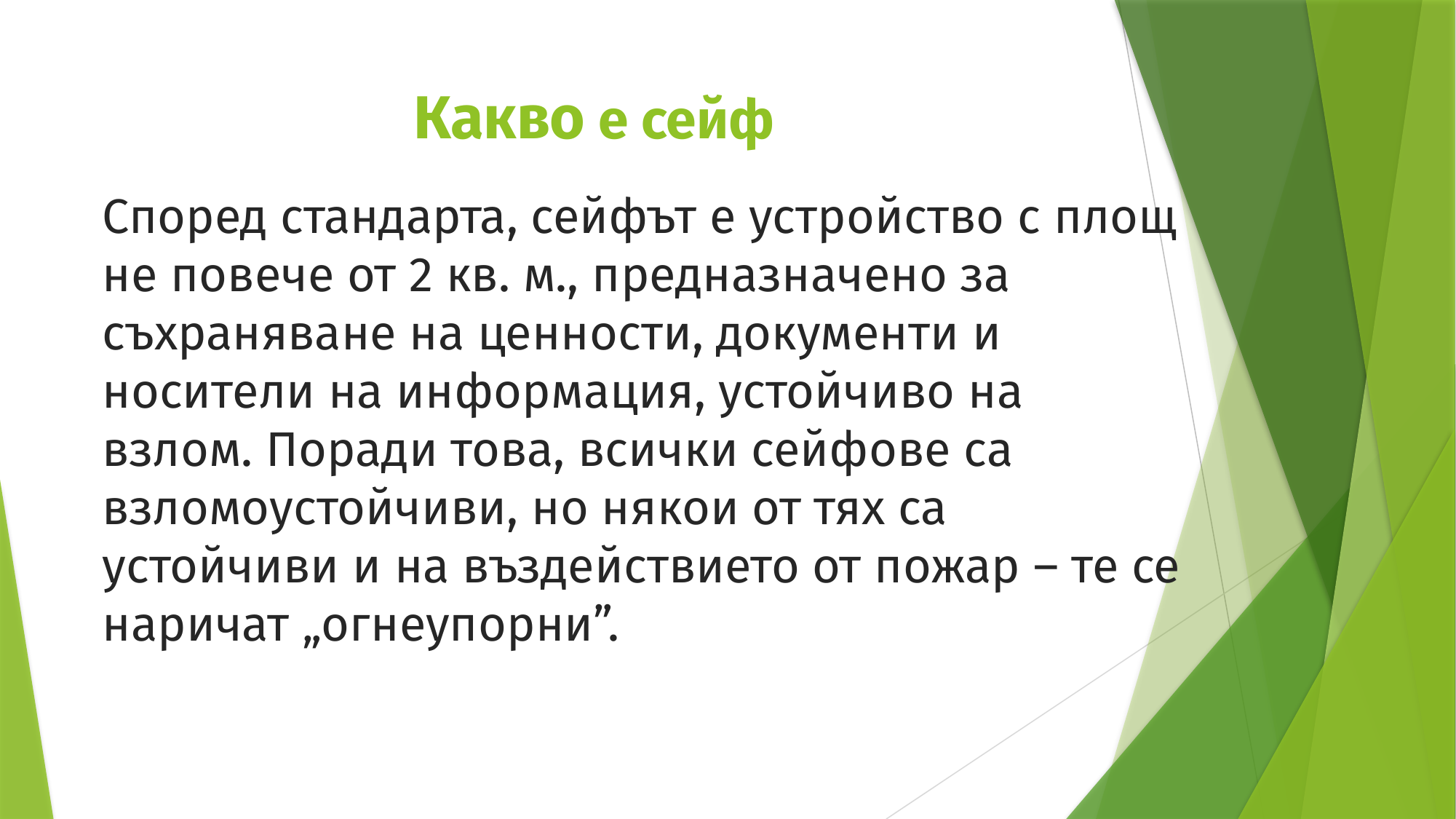

# Какво е сейф
Според стандарта, сейфът е устройство с площ не повече от 2 кв. м., предназначено за съхраняване на ценности, документи и носители на информация, устойчиво на взлом. Поради това, всички сейфове са взломоустойчиви, но някои от тях са устойчиви и на въздействието от пожар – те се наричат „огнеупорни”.